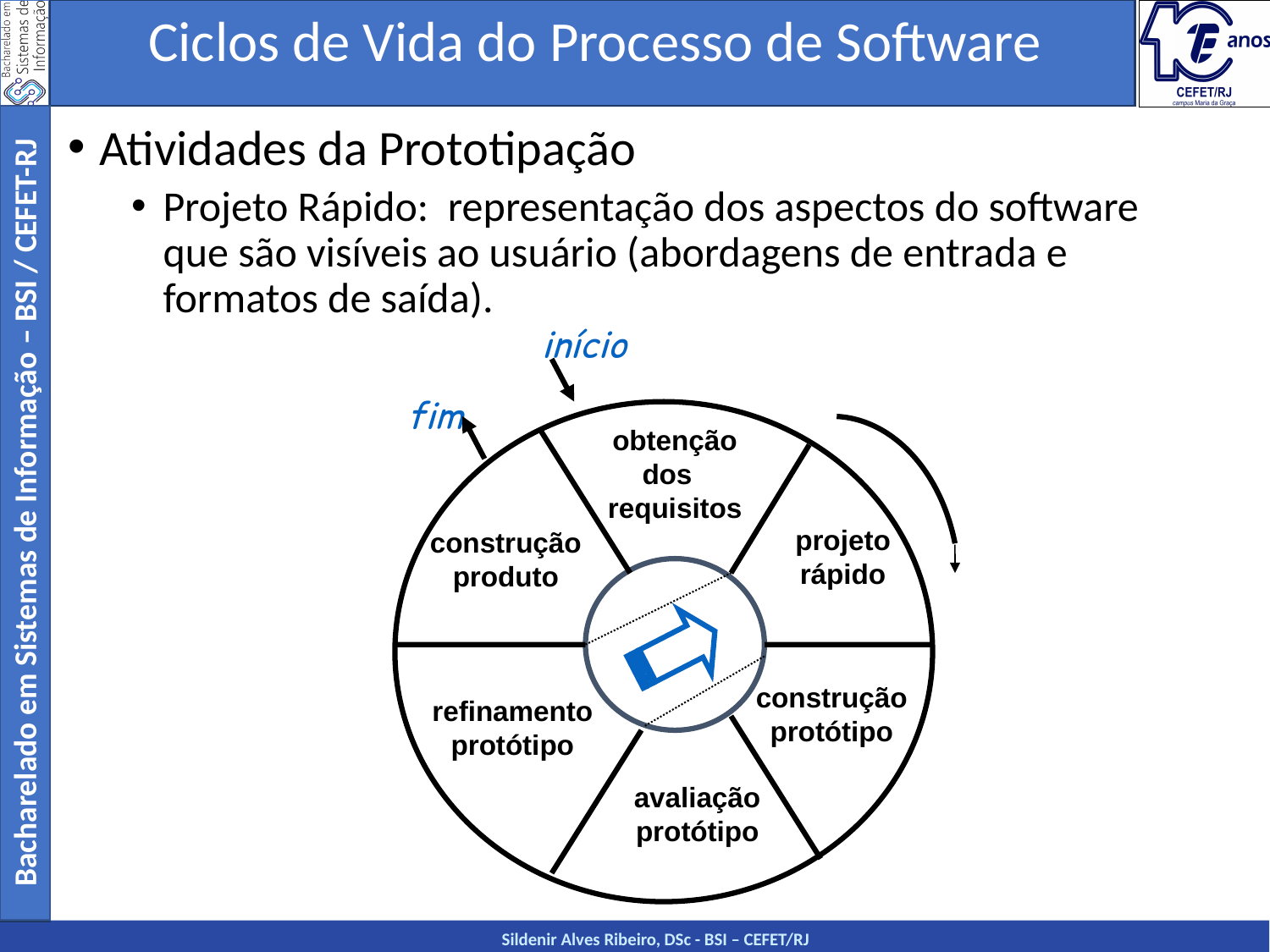

Ciclos de Vida do Processo de Software
Atividades da Prototipação
Projeto Rápido:  representação dos aspectos do software que são visíveis ao usuário (abordagens de entrada e formatos de saída).
início

fim

obtenção dos   requisitos

projeto rápido
construção produto

construção protótipo
refinamento protótipo

avaliação protótipo